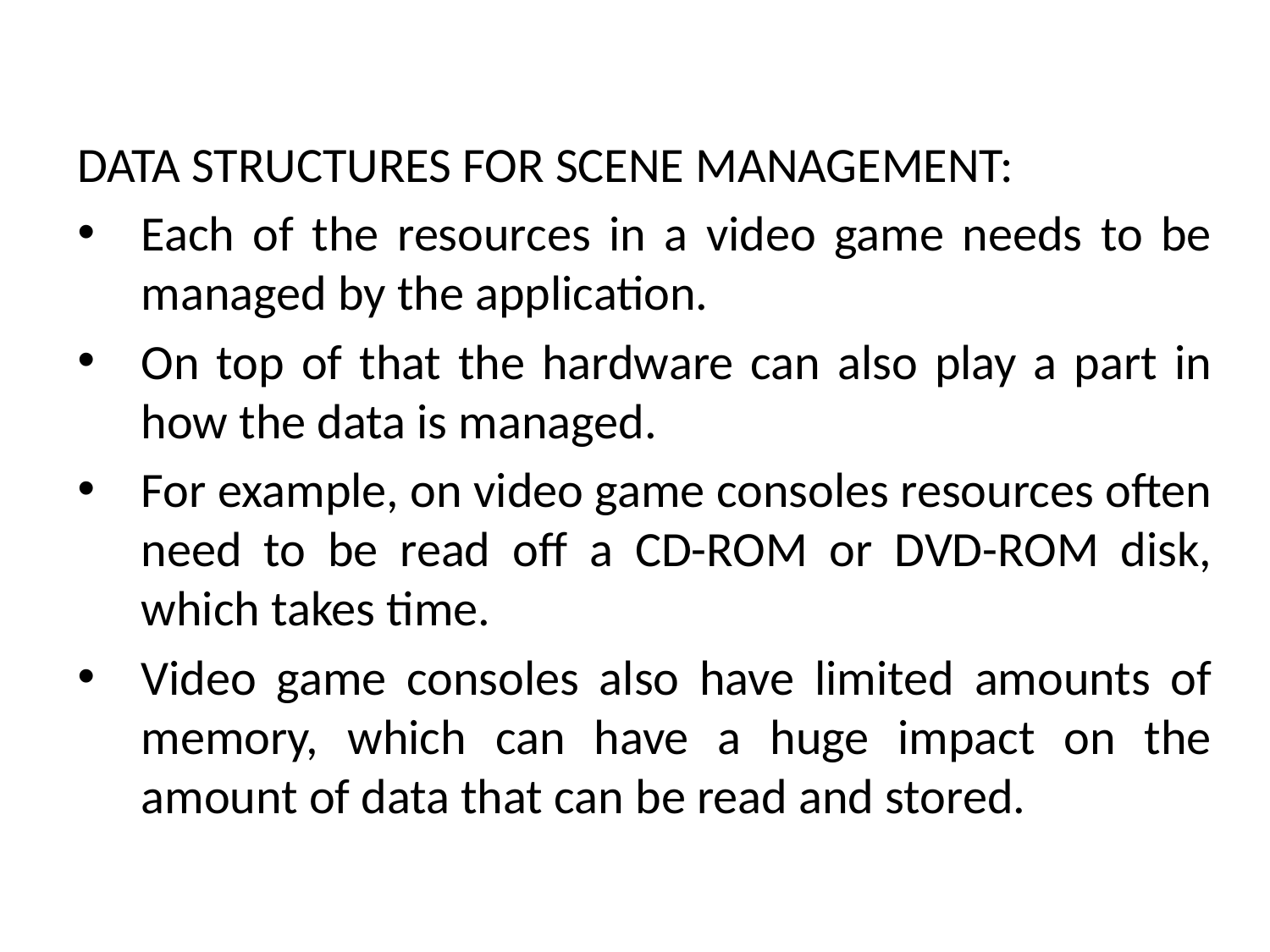

DATA STRUCTURES FOR SCENE MANAGEMENT:
Each of the resources in a video game needs to be managed by the application.
On top of that the hardware can also play a part in how the data is managed.
For example, on video game consoles resources often need to be read off a CD-ROM or DVD-ROM disk, which takes time.
Video game consoles also have limited amounts of memory, which can have a huge impact on the amount of data that can be read and stored.
# Data Structures and Algorithms for Game Programming